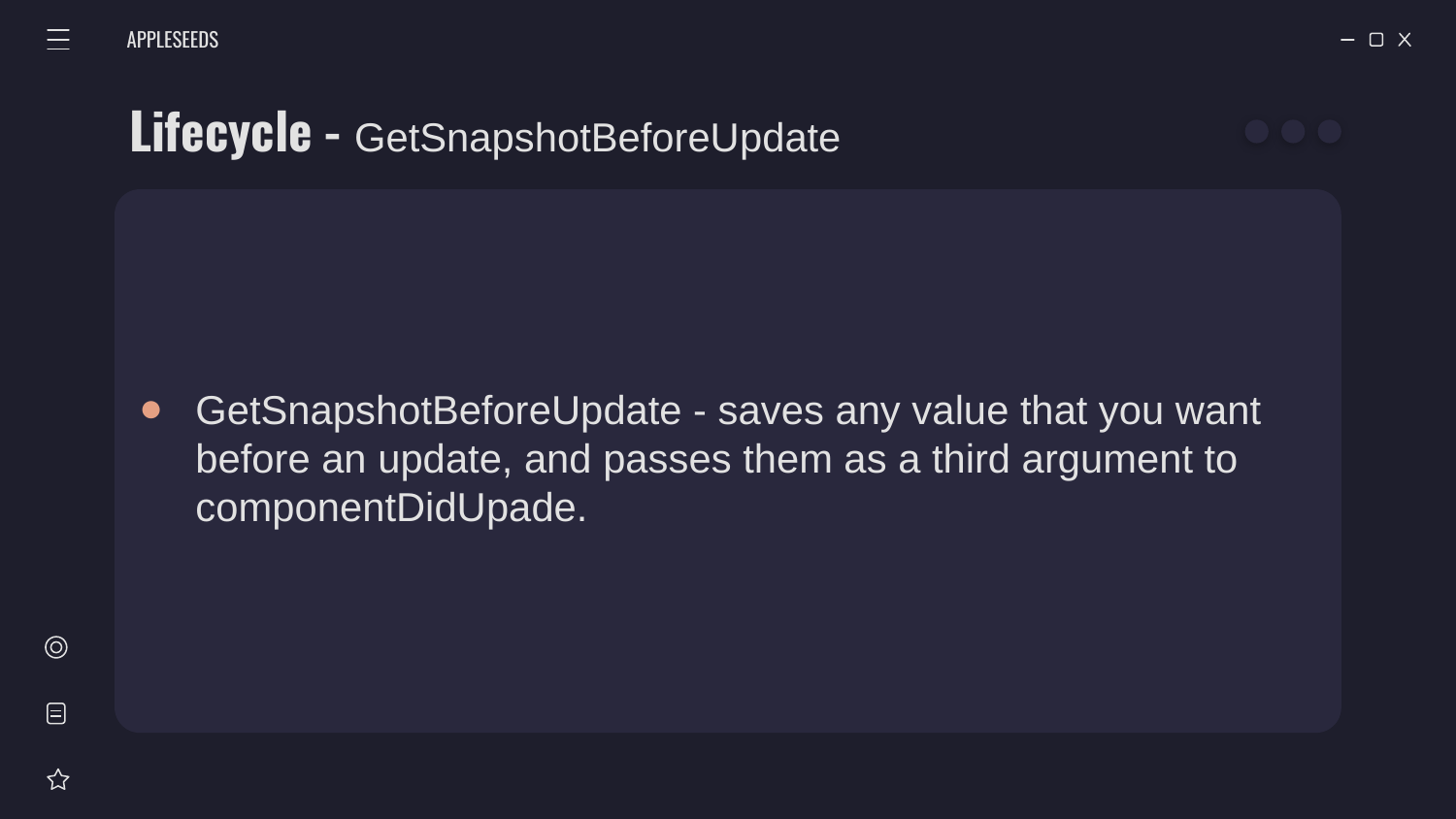

APPLESEEDS

# Lifecycle - GetSnapshotBeforeUpdate

GetSnapshotBeforeUpdate - saves any value that you want before an update, and passes them as a third argument to componentDidUpade.